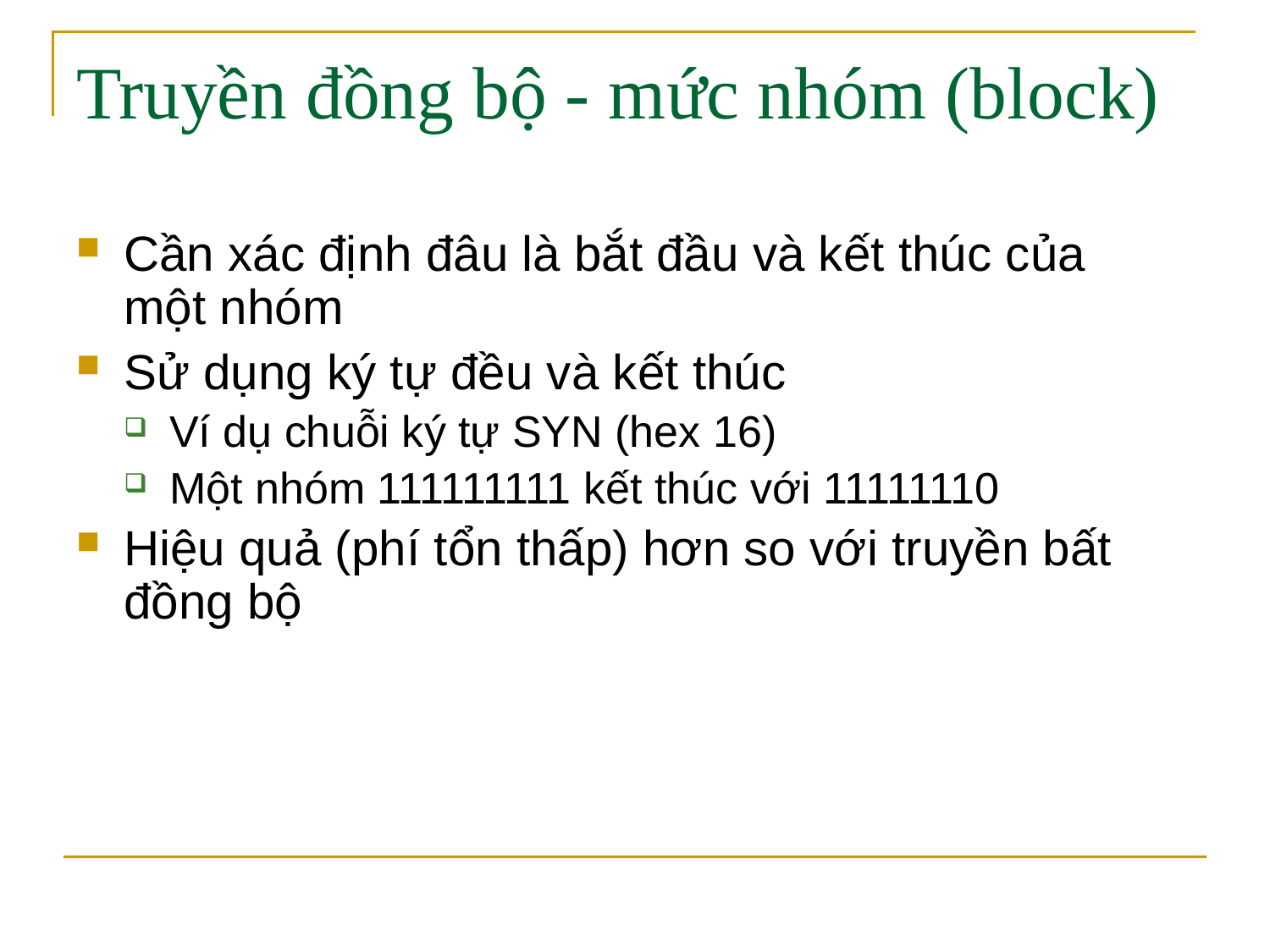

# Truyền đồng bộ - mức nhóm (block)
Cần xác định đâu là bắt đầu và kết thúc của một nhóm
Sử dụng ký tự đều và kết thúc
Ví dụ chuỗi ký tự SYN (hex 16)
Một nhóm 111111111 kết thúc với 11111110
Hiệu quả (phí tổn thấp) hơn so với truyền bất đồng bộ